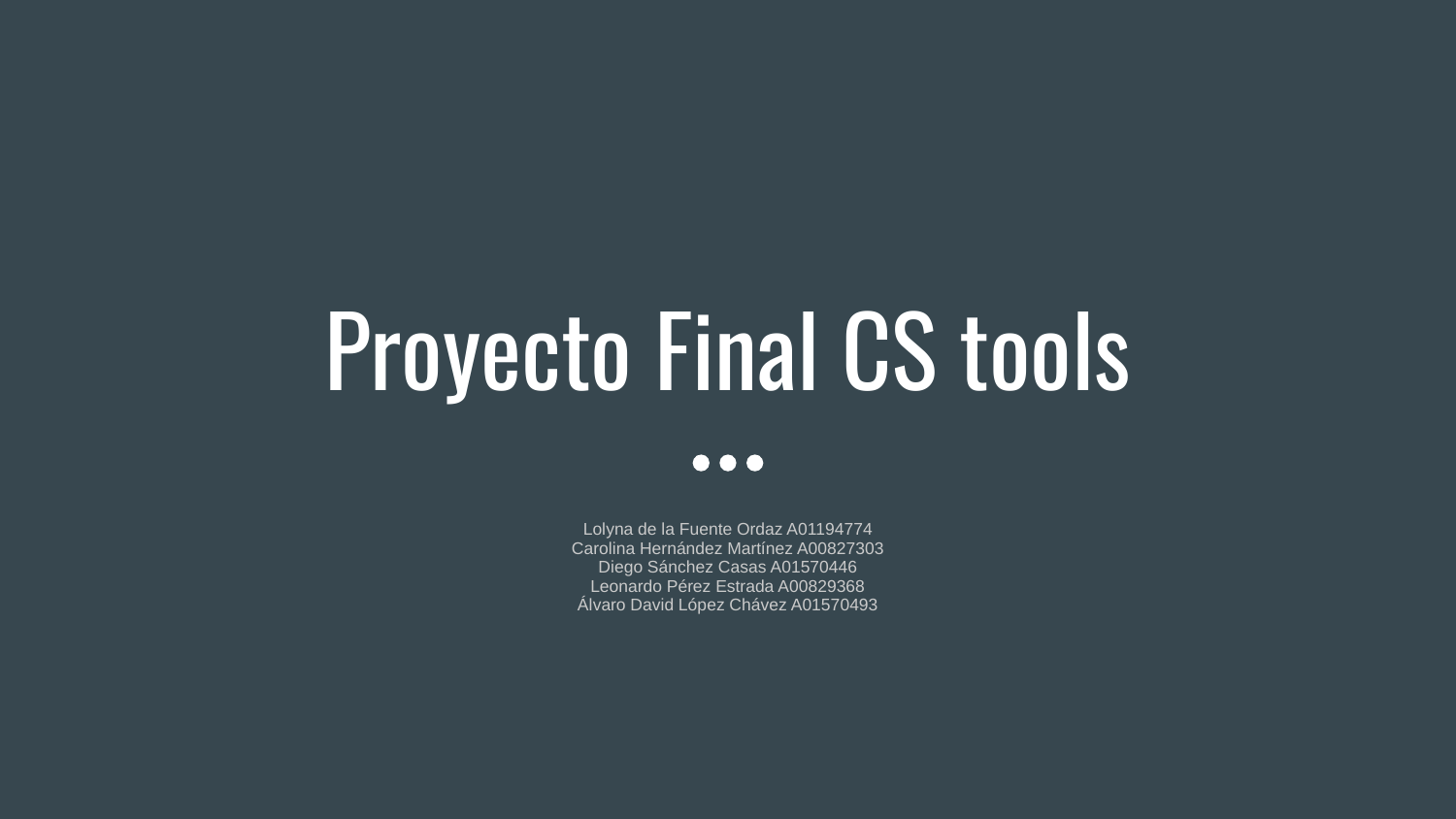

# Proyecto Final CS tools
Lolyna de la Fuente Ordaz A01194774
Carolina Hernández Martínez A00827303
Diego Sánchez Casas A01570446
Leonardo Pérez Estrada A00829368
Álvaro David López Chávez A01570493